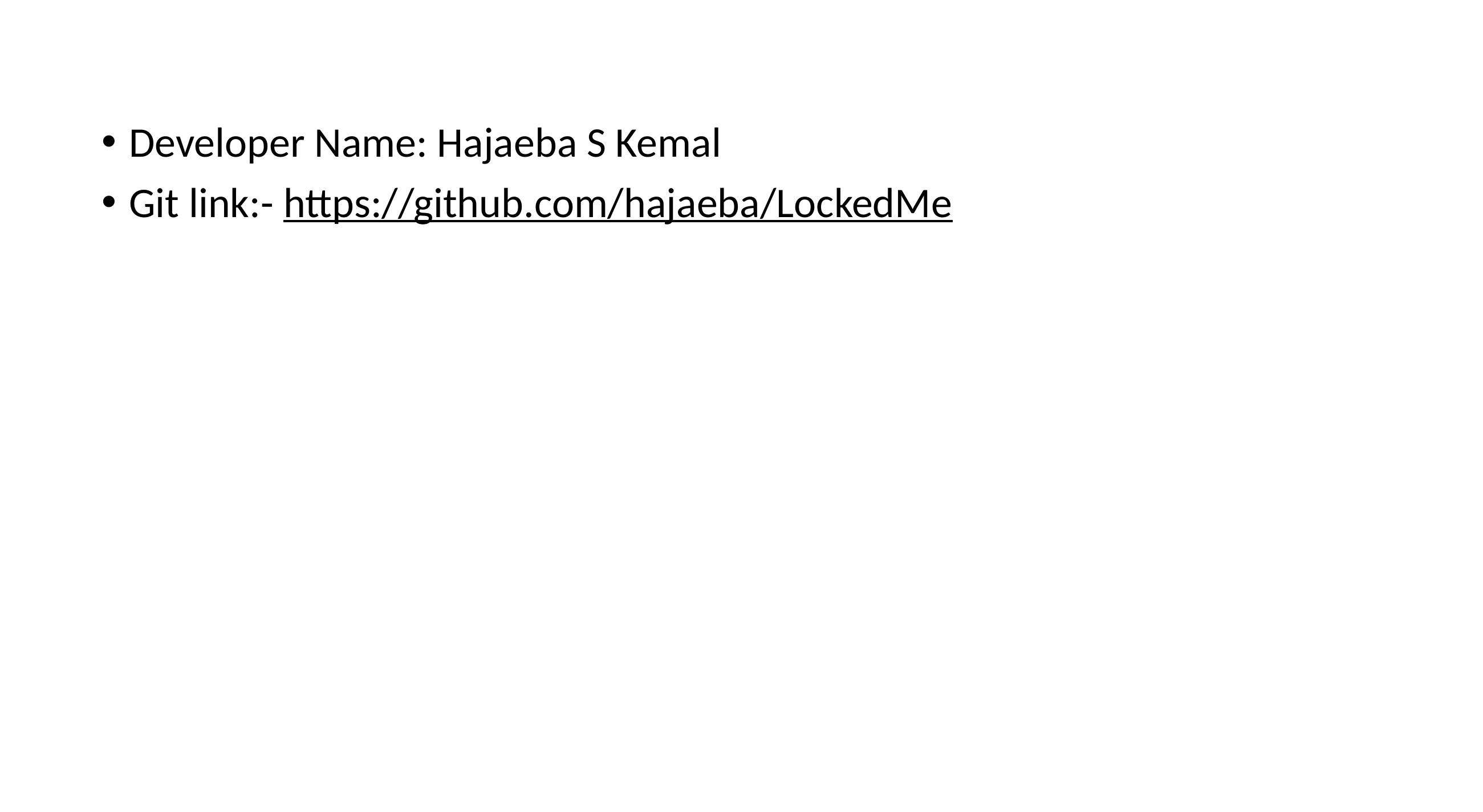

Developer Name: Hajaeba S Kemal
Git link:- https://github.com/hajaeba/LockedMe